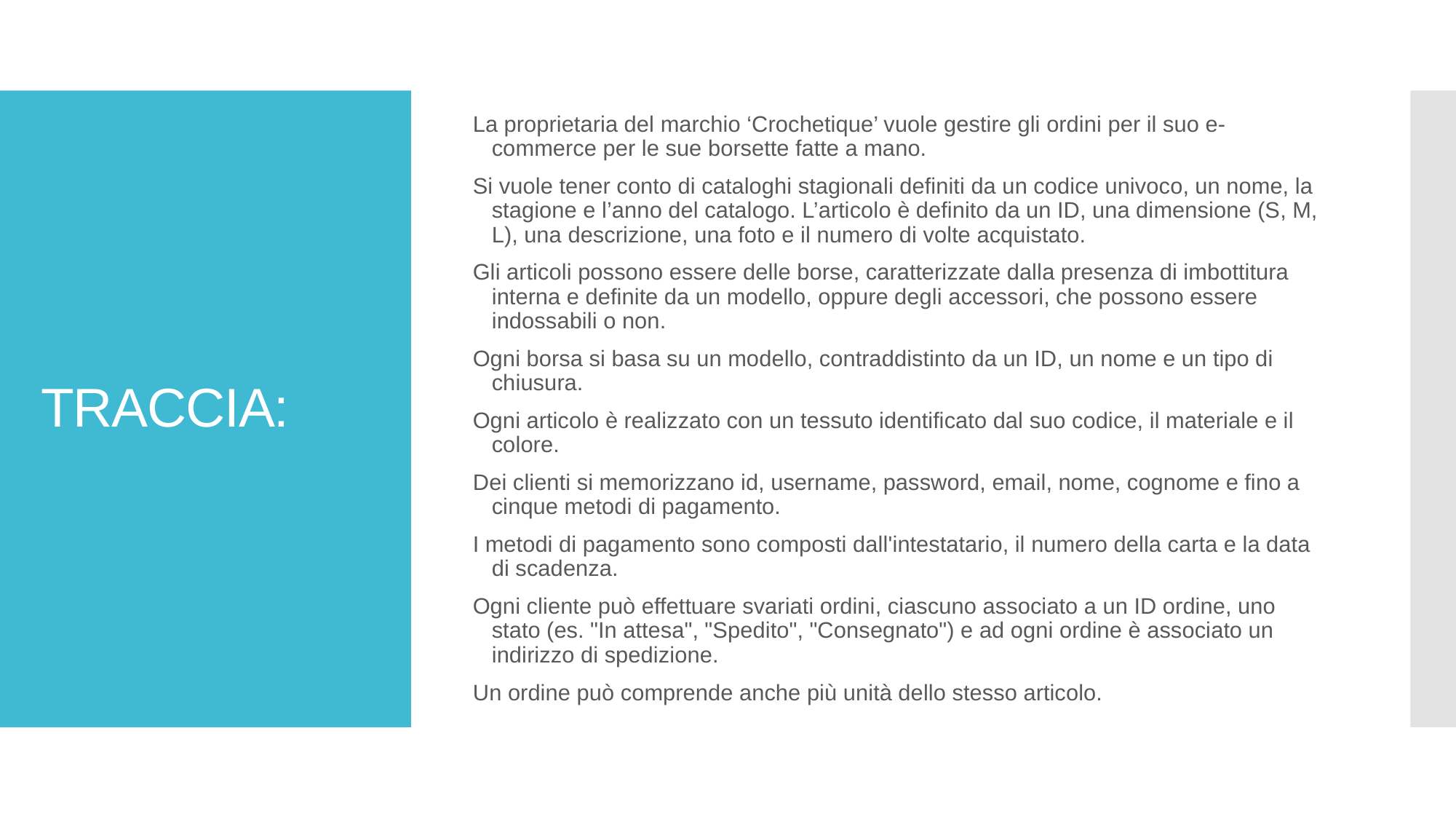

La proprietaria del marchio ‘Crochetique’ vuole gestire gli ordini per il suo e-commerce per le sue borsette fatte a mano.
Si vuole tener conto di cataloghi stagionali definiti da un codice univoco, un nome, la stagione e l’anno del catalogo. L’articolo è definito da un ID, una dimensione (S, M, L), una descrizione, una foto e il numero di volte acquistato.
Gli articoli possono essere delle borse, caratterizzate dalla presenza di imbottitura interna e definite da un modello, oppure degli accessori, che possono essere indossabili o non.
Ogni borsa si basa su un modello, contraddistinto da un ID, un nome e un tipo di chiusura.
Ogni articolo è realizzato con un tessuto identificato dal suo codice, il materiale e il colore.
Dei clienti si memorizzano id, username, password, email, nome, cognome e fino a cinque metodi di pagamento.
I metodi di pagamento sono composti dall'intestatario, il numero della carta e la data di scadenza.
Ogni cliente può effettuare svariati ordini, ciascuno associato a un ID ordine, uno stato (es. "In attesa", "Spedito", "Consegnato") e ad ogni ordine è associato un indirizzo di spedizione.
Un ordine può comprende anche più unità dello stesso articolo.
# TRACCIA: